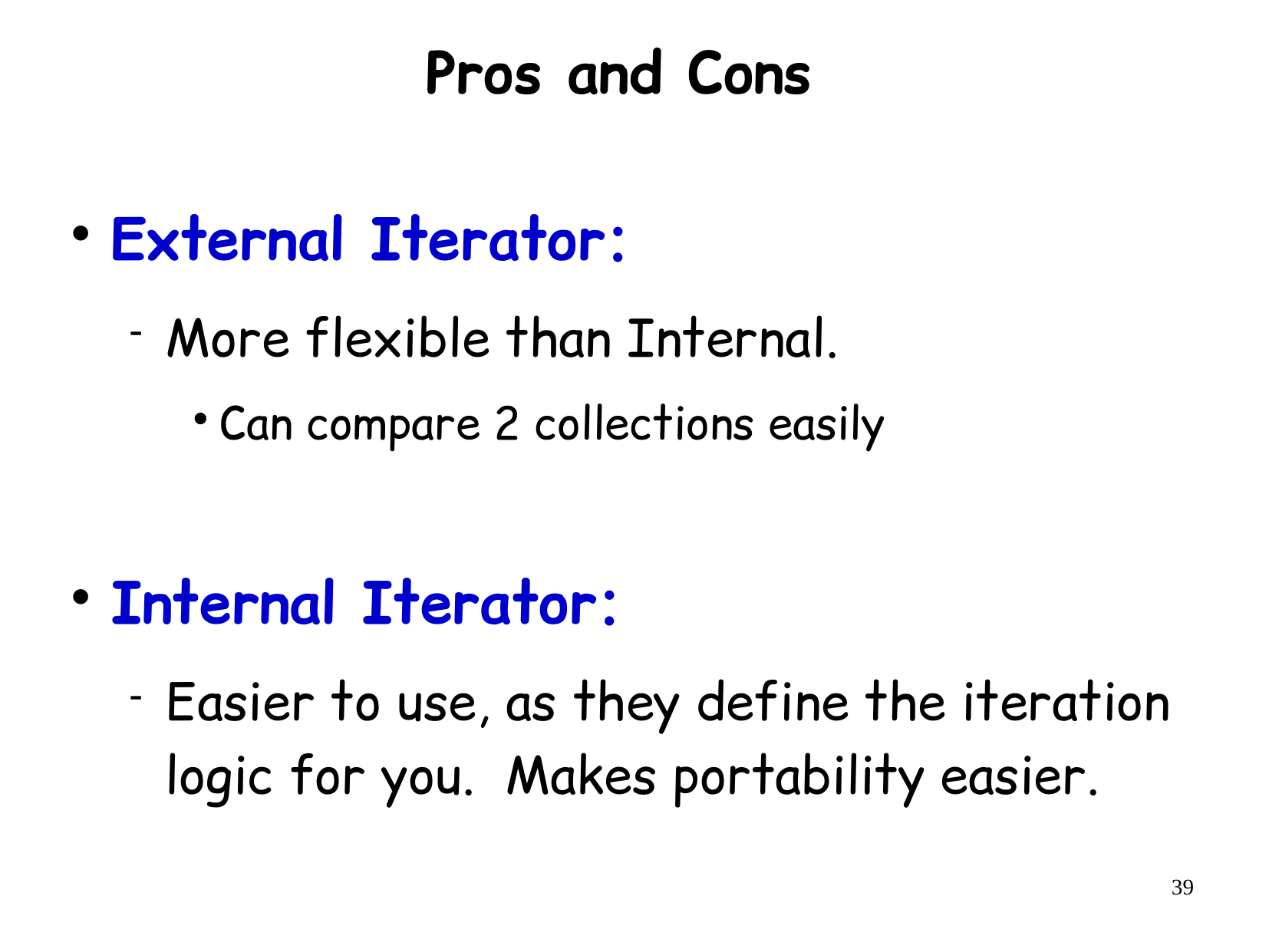

# Pros and Cons
External Iterator:
More flexible than Internal.
Can compare 2 collections easily

Internal Iterator:
Easier to use, as they define the iteration logic for you.  Makes portability easier.